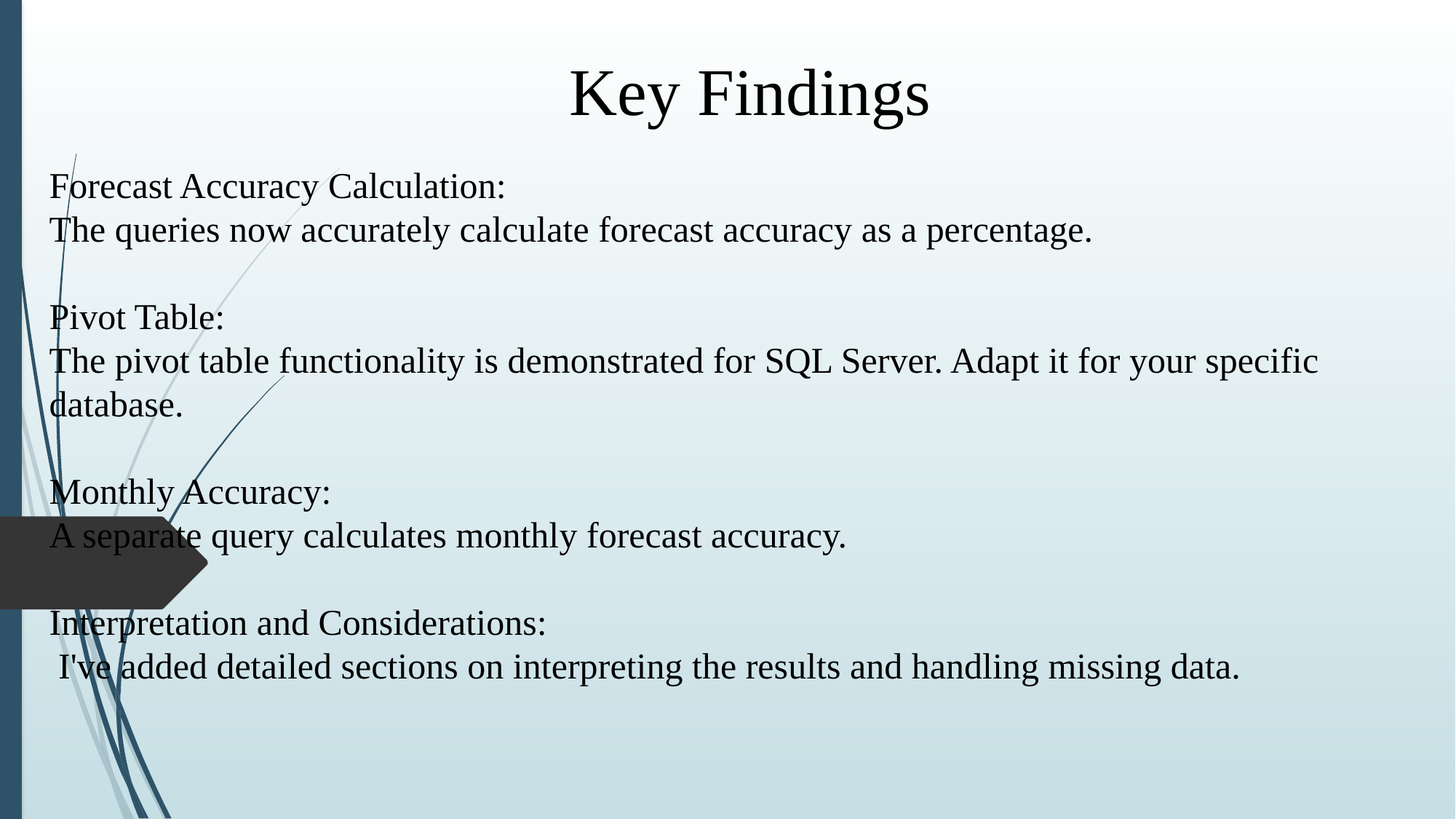

Key Findings
Forecast Accuracy Calculation:
The queries now accurately calculate forecast accuracy as a percentage.

Pivot Table:
The pivot table functionality is demonstrated for SQL Server. Adapt it for your specific database.

Monthly Accuracy:
A separate query calculates monthly forecast accuracy.

Interpretation and Considerations:
 I've added detailed sections on interpreting the results and handling missing data.